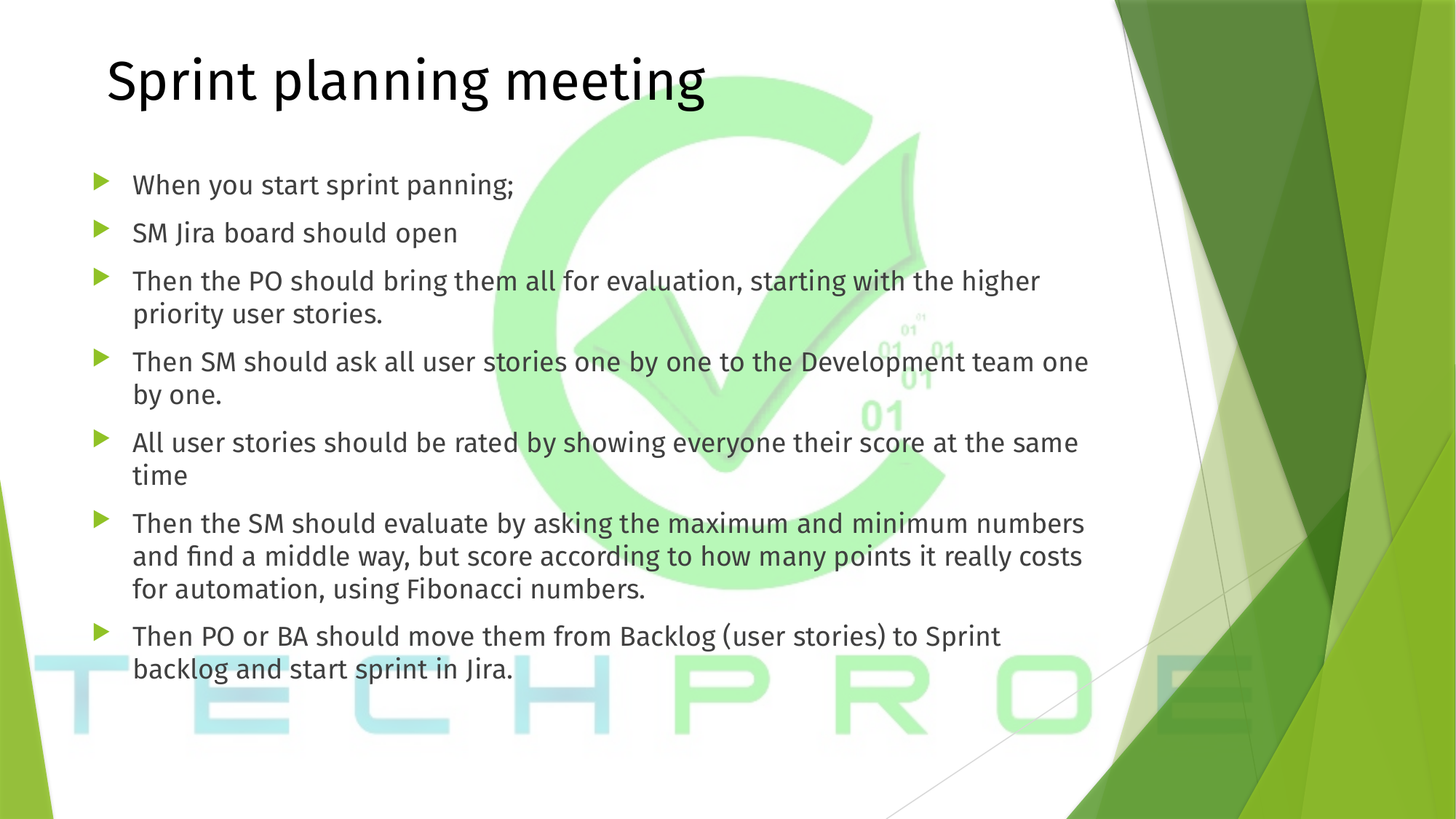

# Sprint planning meeting
When you start sprint panning;
SM Jira board should open
Then the PO should bring them all for evaluation, starting with the higher priority user stories.
Then SM should ask all user stories one by one to the Development team one by one.
All user stories should be rated by showing everyone their score at the same time
Then the SM should evaluate by asking the maximum and minimum numbers and find a middle way, but score according to how many points it really costs for automation, using Fibonacci numbers.
Then PO or BA should move them from Backlog (user stories) to Sprint backlog and start sprint in Jira.